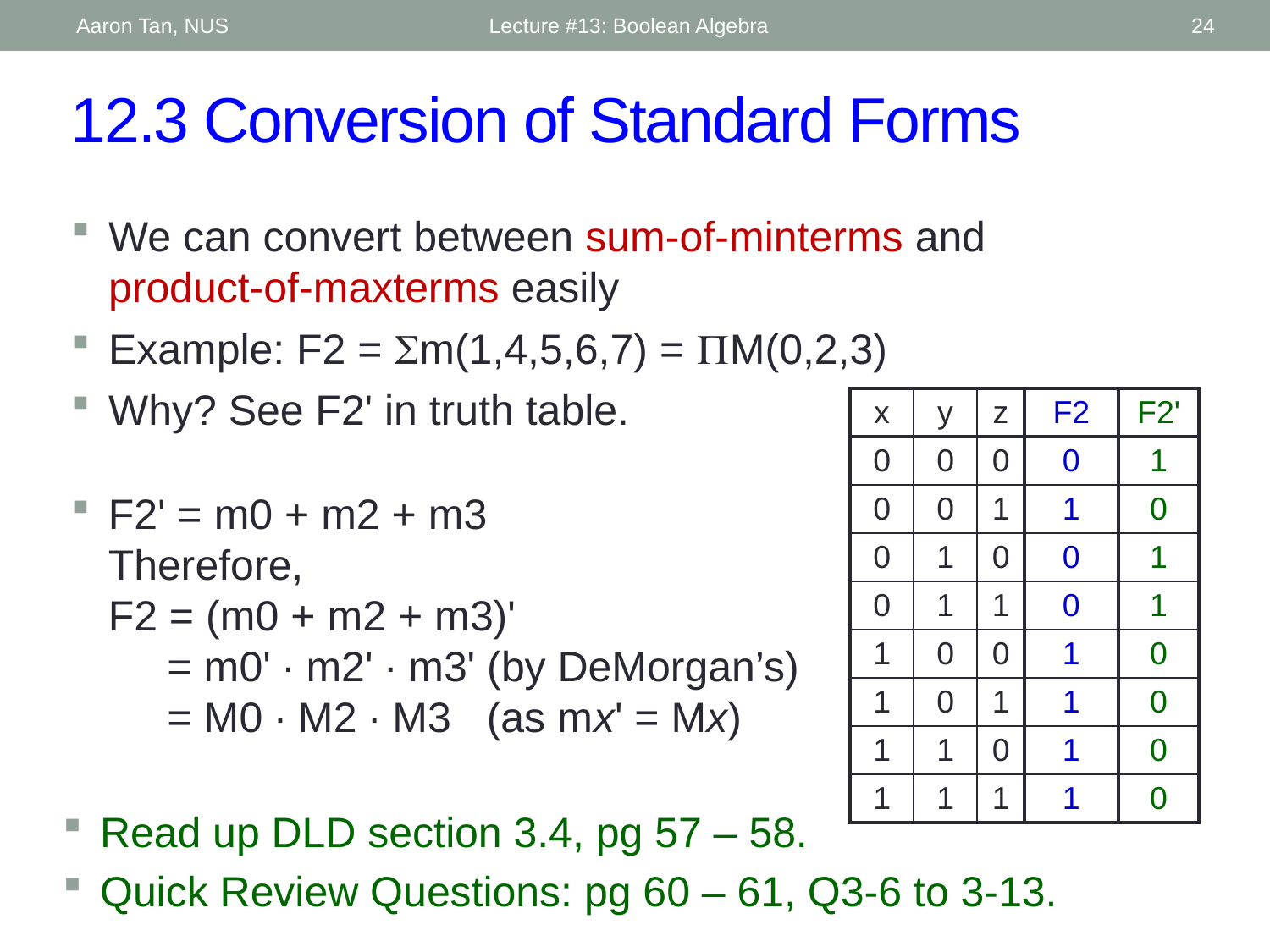

Aaron Tan, NUS
Lecture #13: Boolean Algebra
24
# 12.3 Conversion of Standard Forms
We can convert between sum-of-minterms and product-of-maxterms easily
Example: F2 = Σm(1,4,5,6,7) = ΠM(0,2,3)
Why? See F2' in truth table.
| x | y | z | F2 | F2' |
| --- | --- | --- | --- | --- |
| 0 | 0 | 0 | 0 | 1 |
| 0 | 0 | 1 | 1 | 0 |
| 0 | 1 | 0 | 0 | 1 |
| 0 | 1 | 1 | 0 | 1 |
| 1 | 0 | 0 | 1 | 0 |
| 1 | 0 | 1 | 1 | 0 |
| 1 | 1 | 0 | 1 | 0 |
| 1 | 1 | 1 | 1 | 0 |
F2' = m0 + m2 + m3
Therefore,
F2 = (m0 + m2 + m3)'
     = m0' ∙ m2' ∙ m3' (by DeMorgan’s)
     = M0 ∙ M2 ∙ M3   (as mx' = Mx)
Read up DLD section 3.4, pg 57 – 58.
Quick Review Questions: pg 60 – 61, Q3-6 to 3-13.